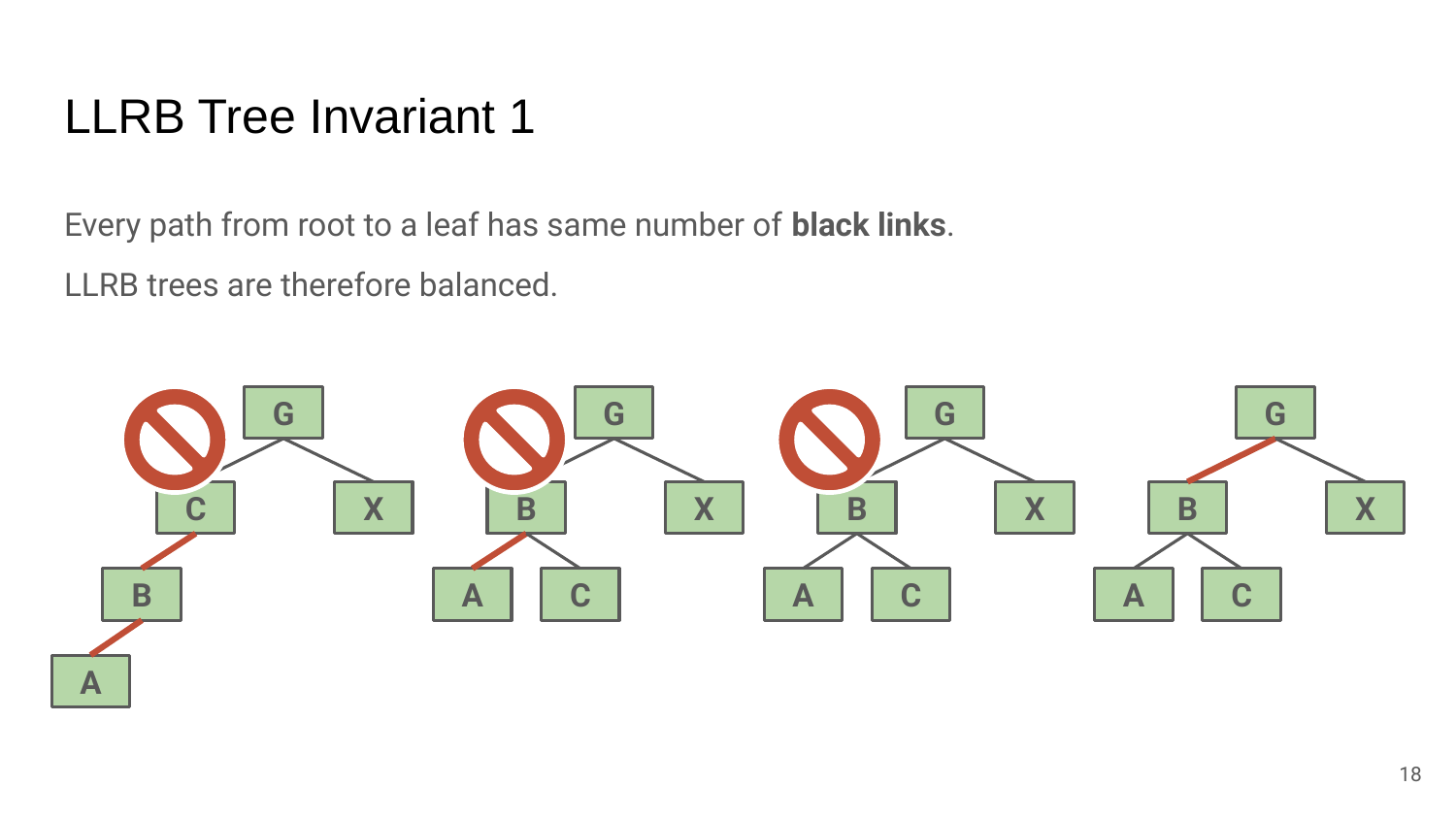

# LLRB Tree Invariant 1
Every path from root to a leaf has same number of black links.
LLRB trees are therefore balanced.

G
X
C
B
A
G
X
B
A
C
G
X
B
A
C
G
X
B
A
C
18